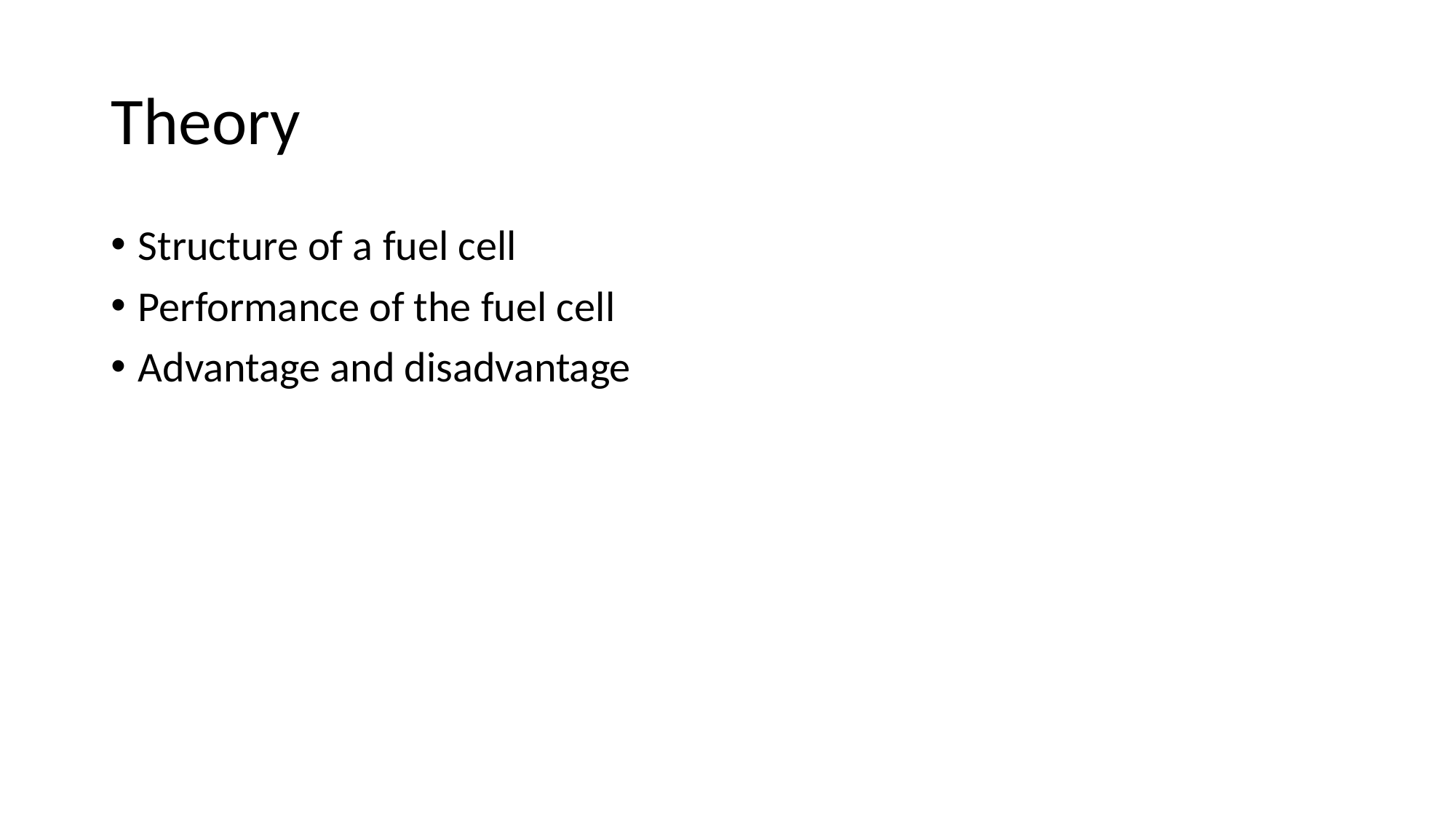

# Theory
Structure of a fuel cell
Performance of the fuel cell
Advantage and disadvantage